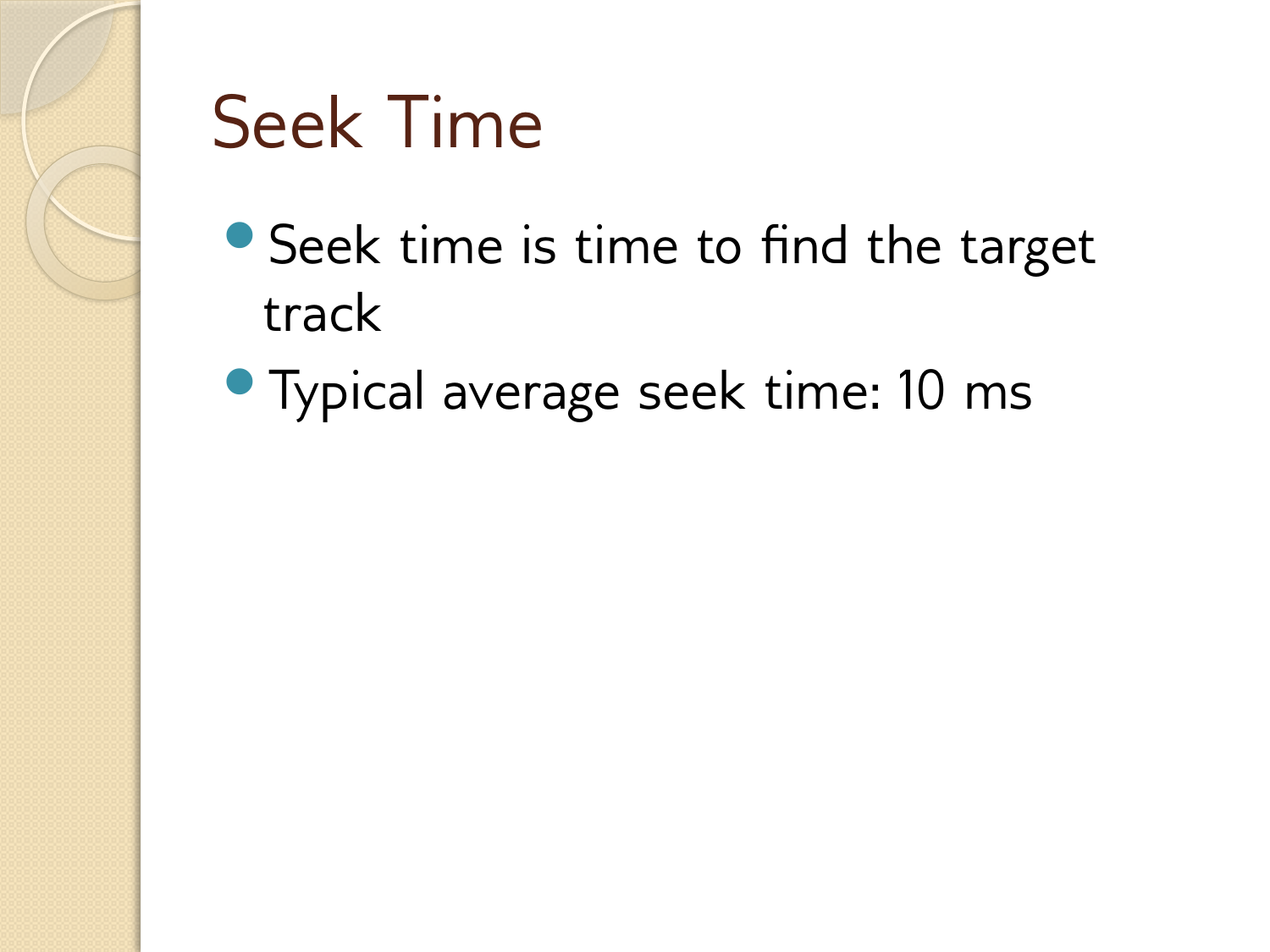

# Seek Time
Seek time is time to find the target track
Typical average seek time: 10 ms